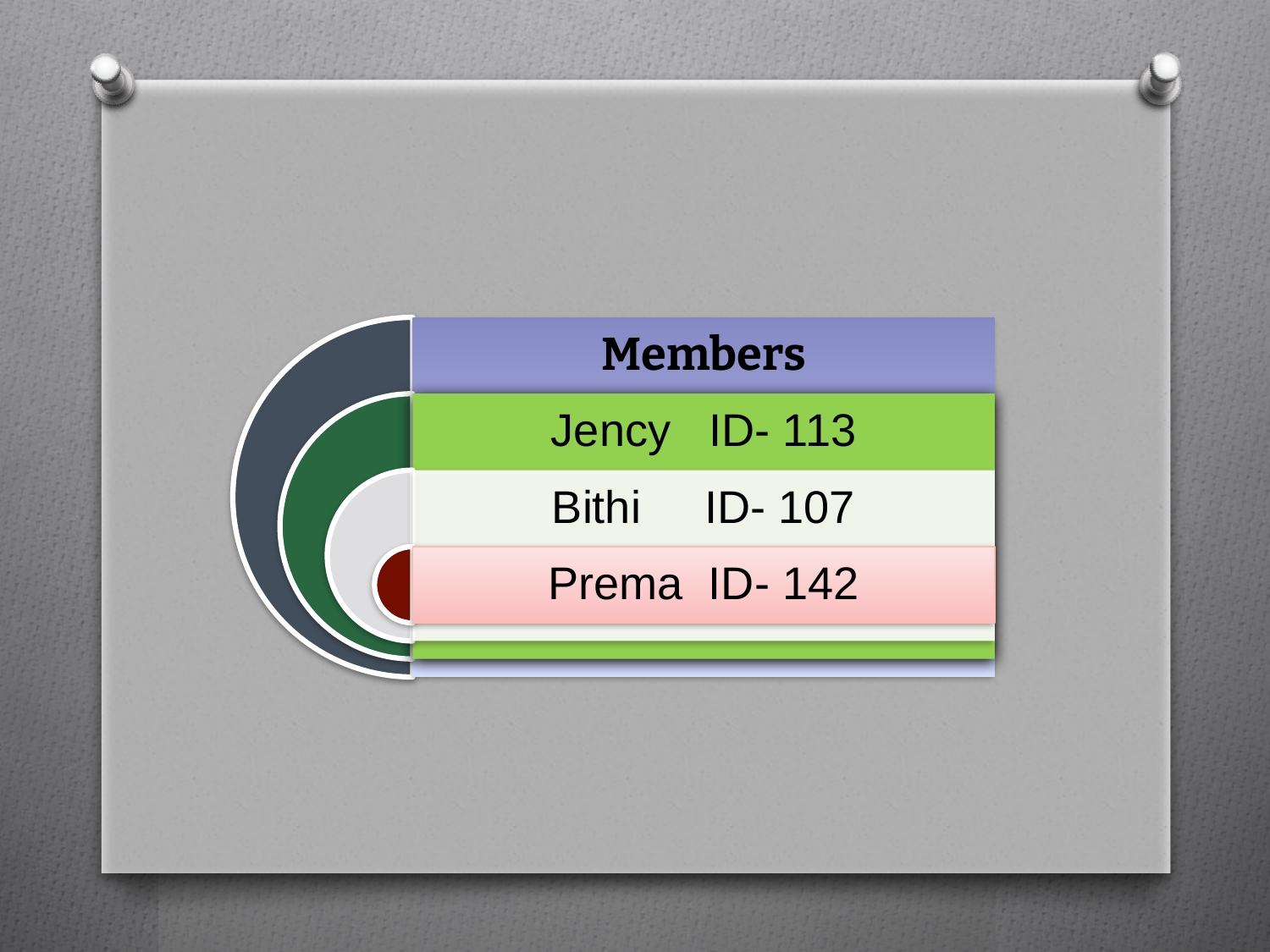

Members
Jency   ID- 113
Bithi     ID- 107
Prema  ID- 142